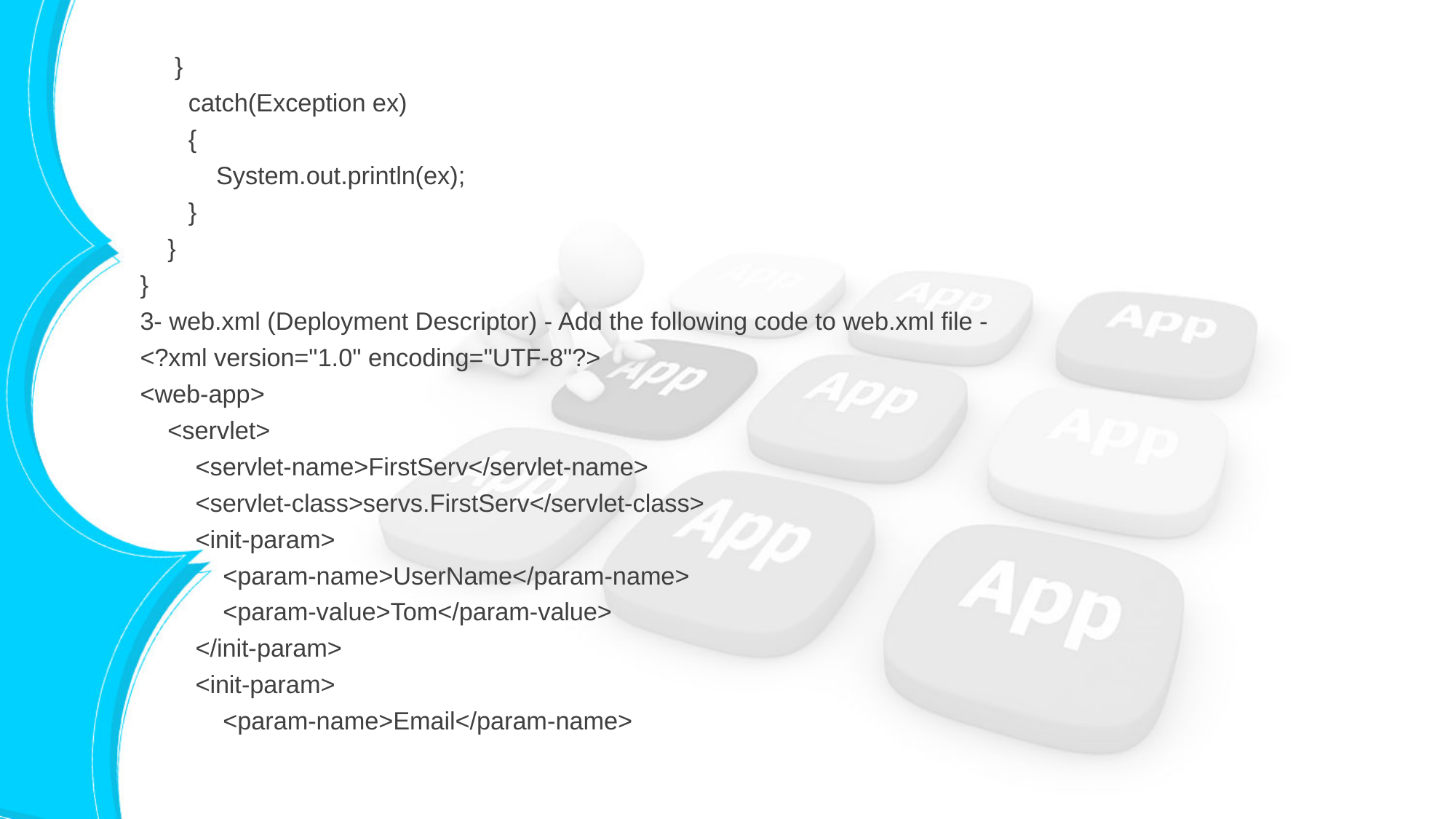

}
       catch(Exception ex)
       {
           System.out.println(ex);
       }
    }
}
3- web.xml (Deployment Descriptor) - Add the following code to web.xml file -
<?xml version="1.0" encoding="UTF-8"?>
<web-app>
    <servlet>
        <servlet-name>FirstServ</servlet-name>
        <servlet-class>servs.FirstServ</servlet-class>
        <init-param>
            <param-name>UserName</param-name>
            <param-value>Tom</param-value>
        </init-param>
        <init-param>
            <param-name>Email</param-name>